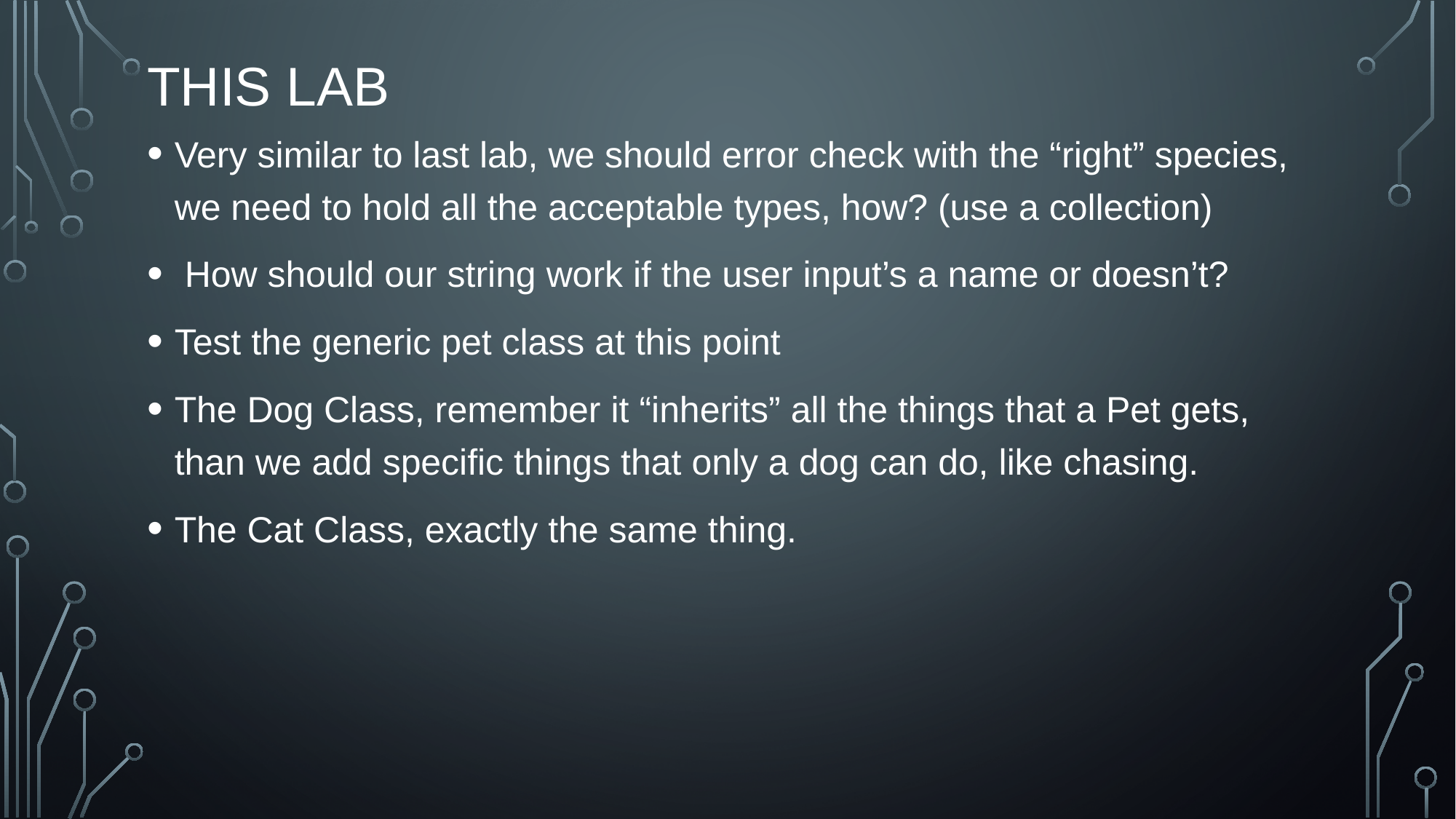

# This Lab
Very similar to last lab, we should error check with the “right” species, we need to hold all the acceptable types, how? (use a collection)
 How should our string work if the user input’s a name or doesn’t?
Test the generic pet class at this point
The Dog Class, remember it “inherits” all the things that a Pet gets, than we add specific things that only a dog can do, like chasing.
The Cat Class, exactly the same thing.